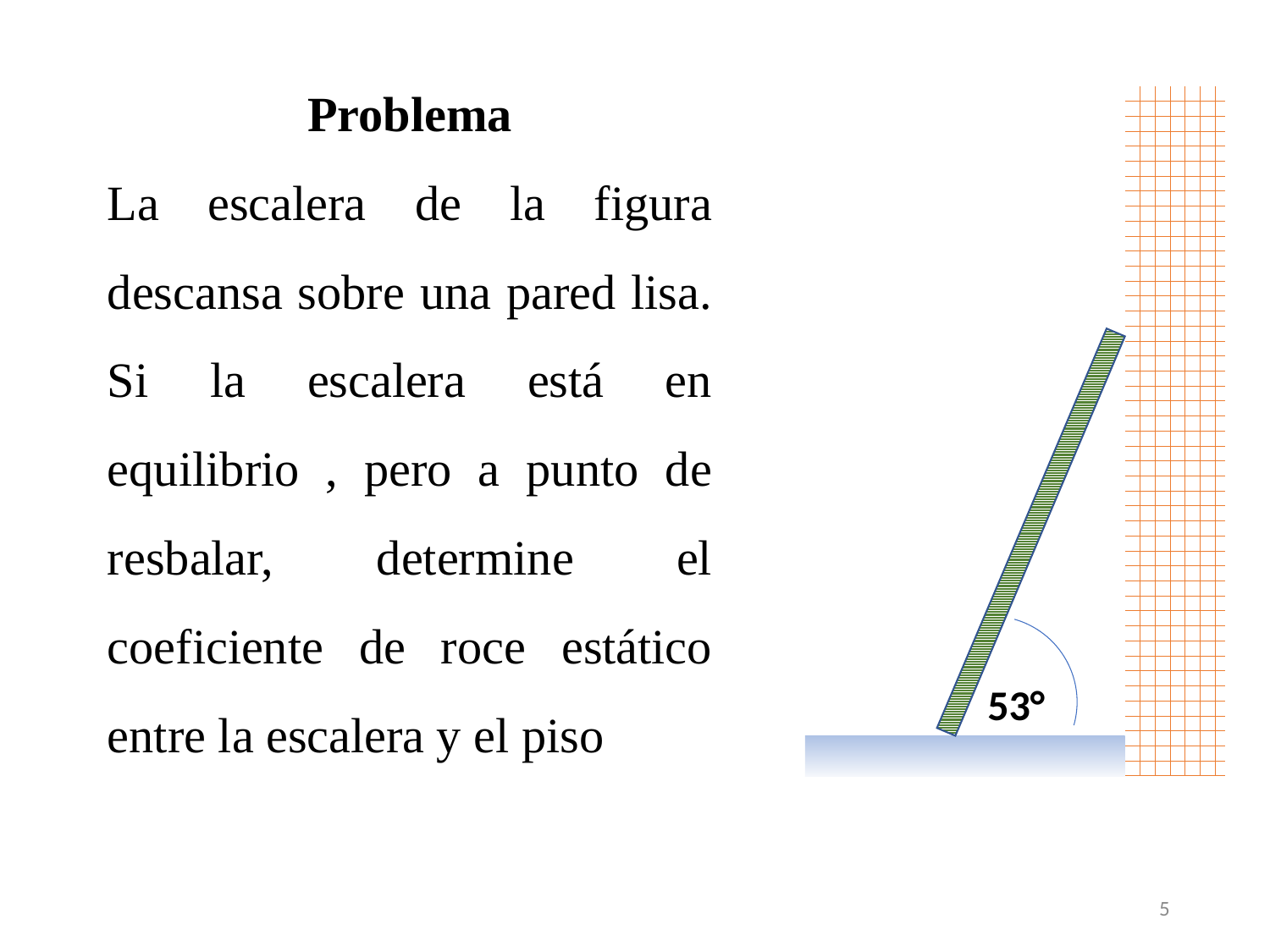

Problema
La escalera de la figura descansa sobre una pared lisa. Si la escalera está en equilibrio , pero a punto de resbalar, determine el coeficiente de roce estático entre la escalera y el piso

53°

5